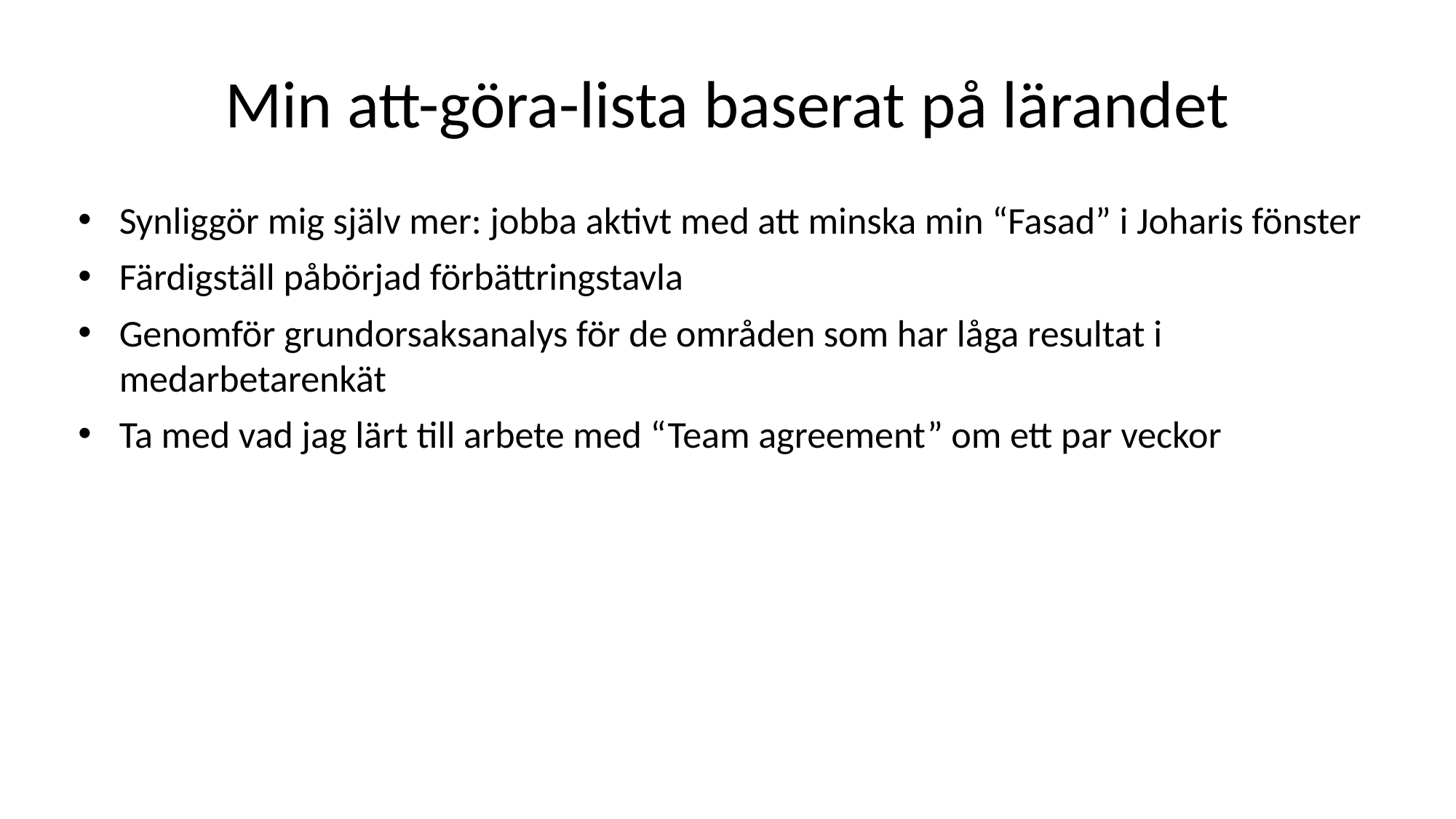

# Min att-göra-lista baserat på lärandet
Synliggör mig själv mer: jobba aktivt med att minska min “Fasad” i Joharis fönster
Färdigställ påbörjad förbättringstavla
Genomför grundorsaksanalys för de områden som har låga resultat i medarbetarenkät
Ta med vad jag lärt till arbete med “Team agreement” om ett par veckor